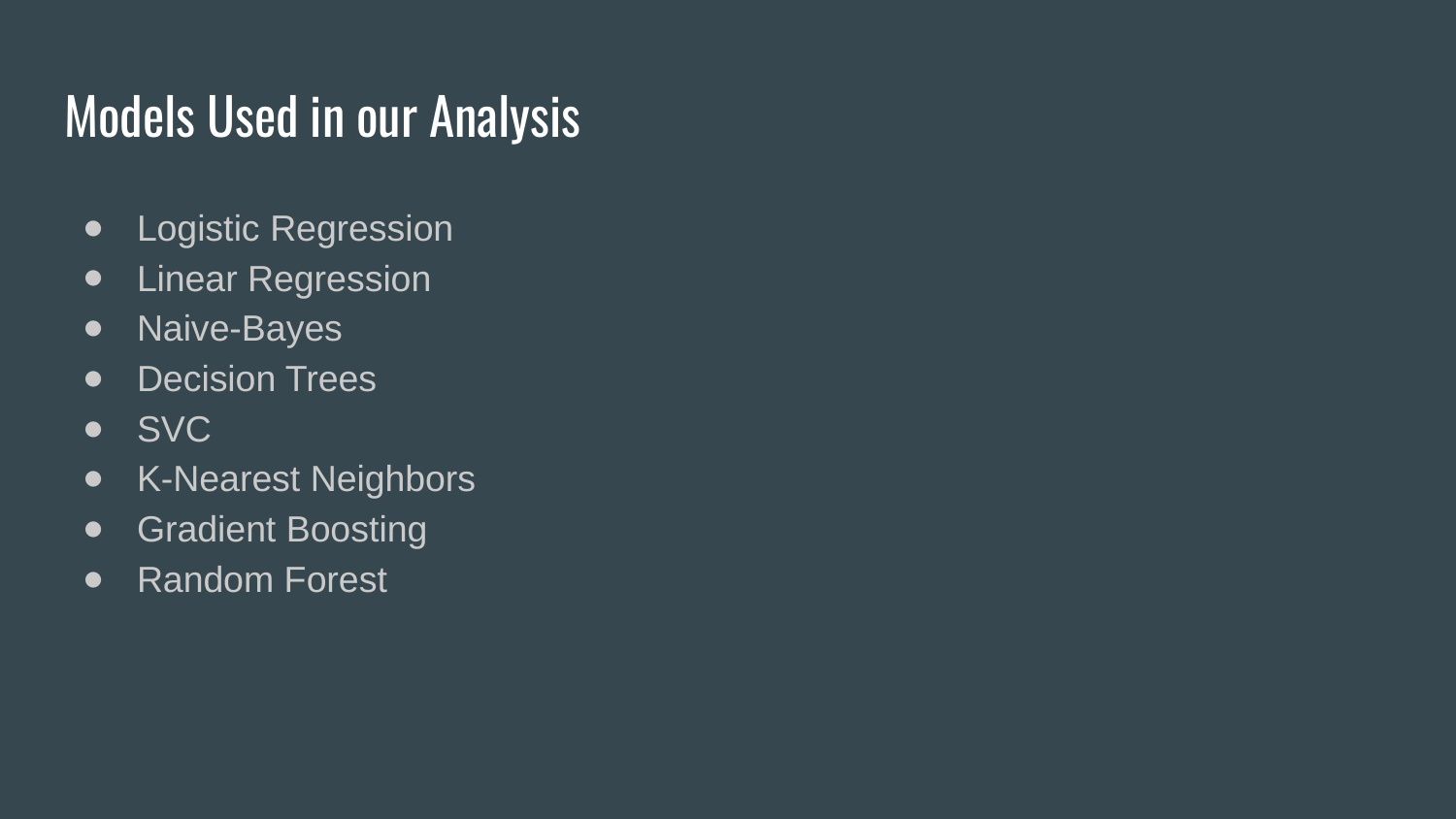

# Models Used in our Analysis
Logistic Regression
Linear Regression
Naive-Bayes
Decision Trees
SVC
K-Nearest Neighbors
Gradient Boosting
Random Forest